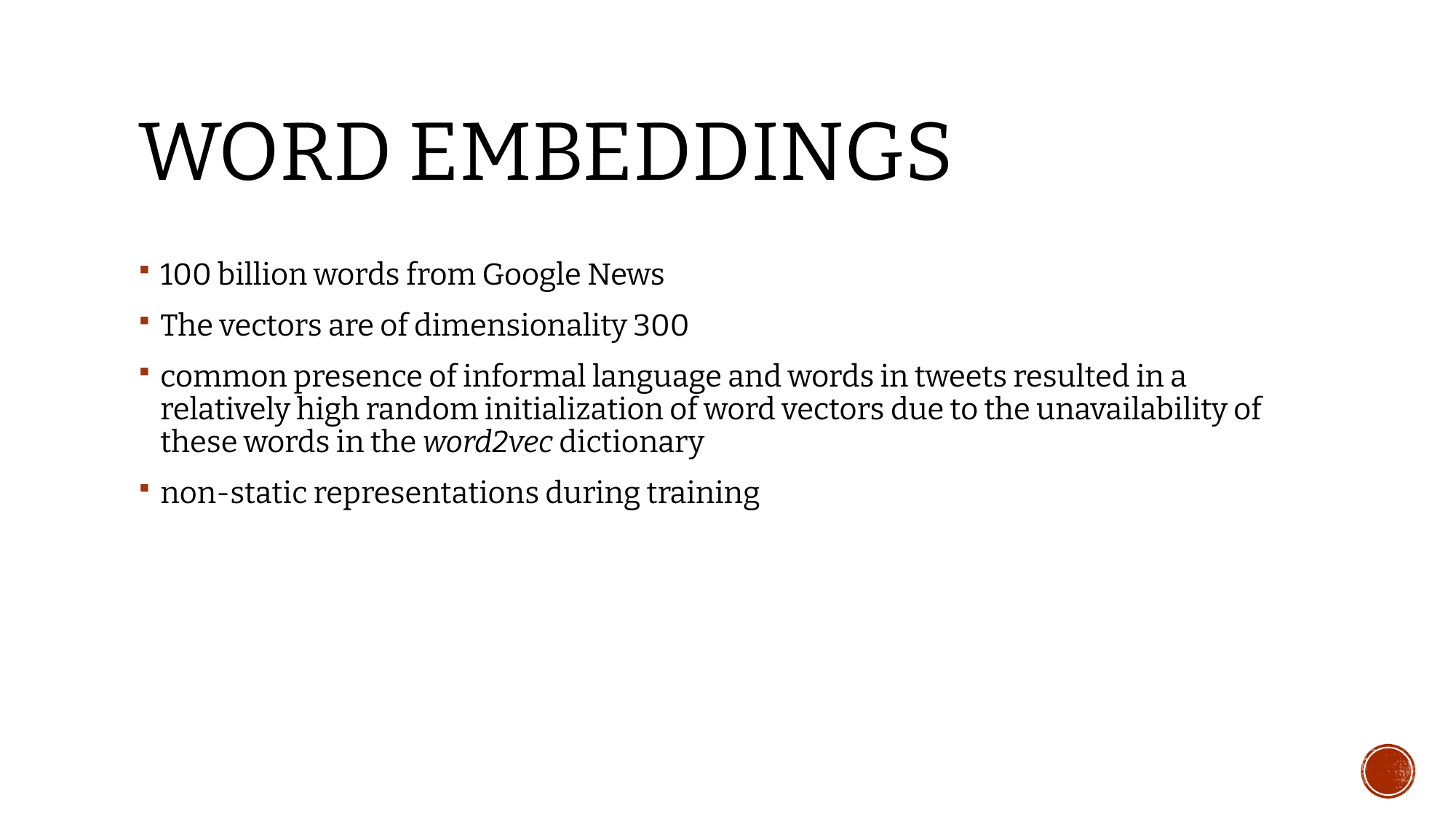

# Word Embeddings
100 billion words from Google News
The vectors are of dimensionality 300
common presence of informal language and words in tweets resulted in a relatively high random initialization of word vectors due to the unavailability of these words in the word2vec dictionary
non-static representations during training